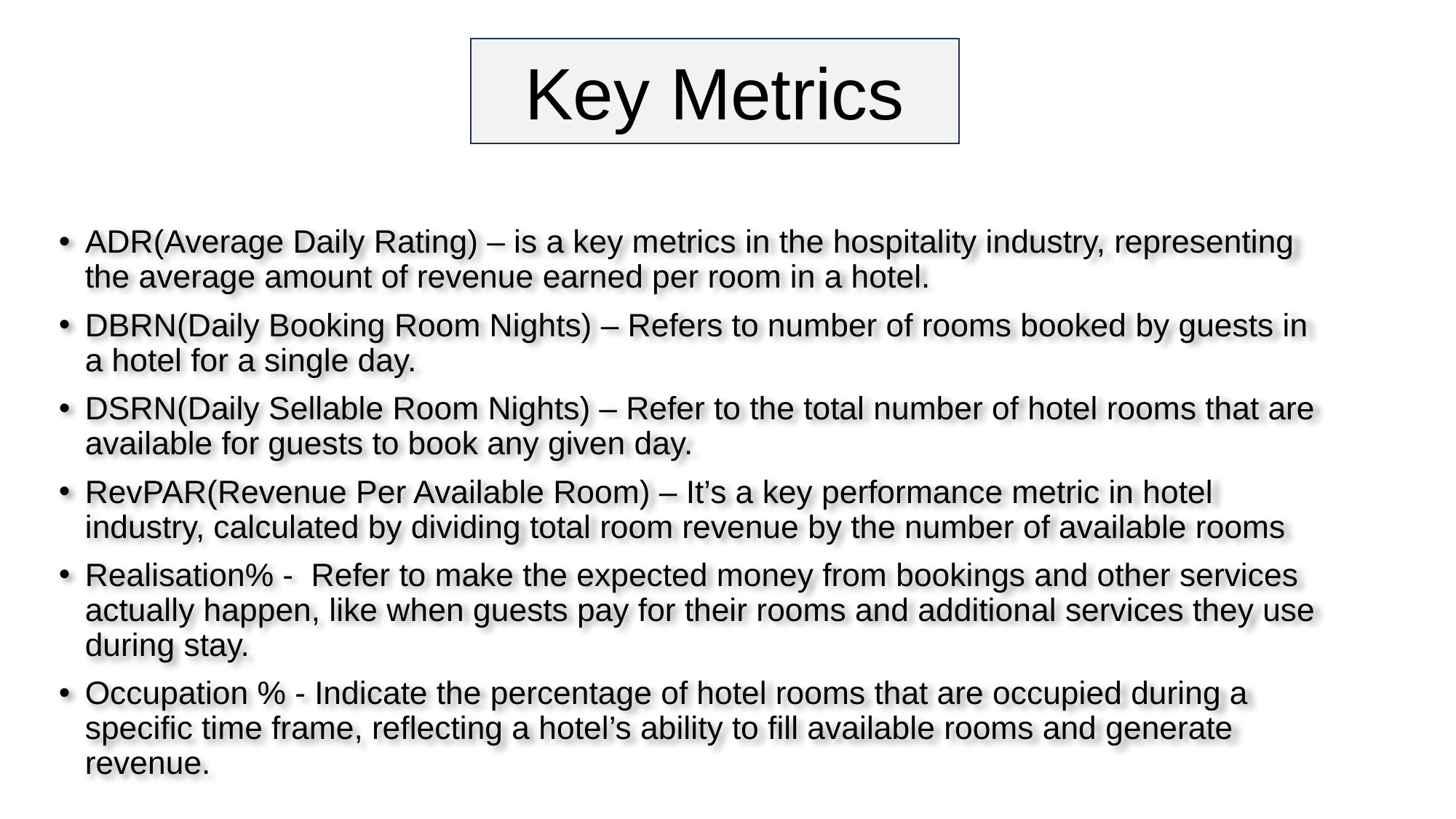

Key Metrics
ADR(Average Daily Rating) – is a key metrics in the hospitality industry, representing the average amount of revenue earned per room in a hotel.
DBRN(Daily Booking Room Nights) – Refers to number of rooms booked by guests in a hotel for a single day.
DSRN(Daily Sellable Room Nights) – Refer to the total number of hotel rooms that are available for guests to book any given day.
RevPAR(Revenue Per Available Room) – It’s a key performance metric in hotel industry, calculated by dividing total room revenue by the number of available rooms
Realisation% -  Refer to make the expected money from bookings and other services actually happen, like when guests pay for their rooms and additional services they use during stay.
Occupation % - Indicate the percentage of hotel rooms that are occupied during a specific time frame, reflecting a hotel’s ability to fill available rooms and generate revenue.